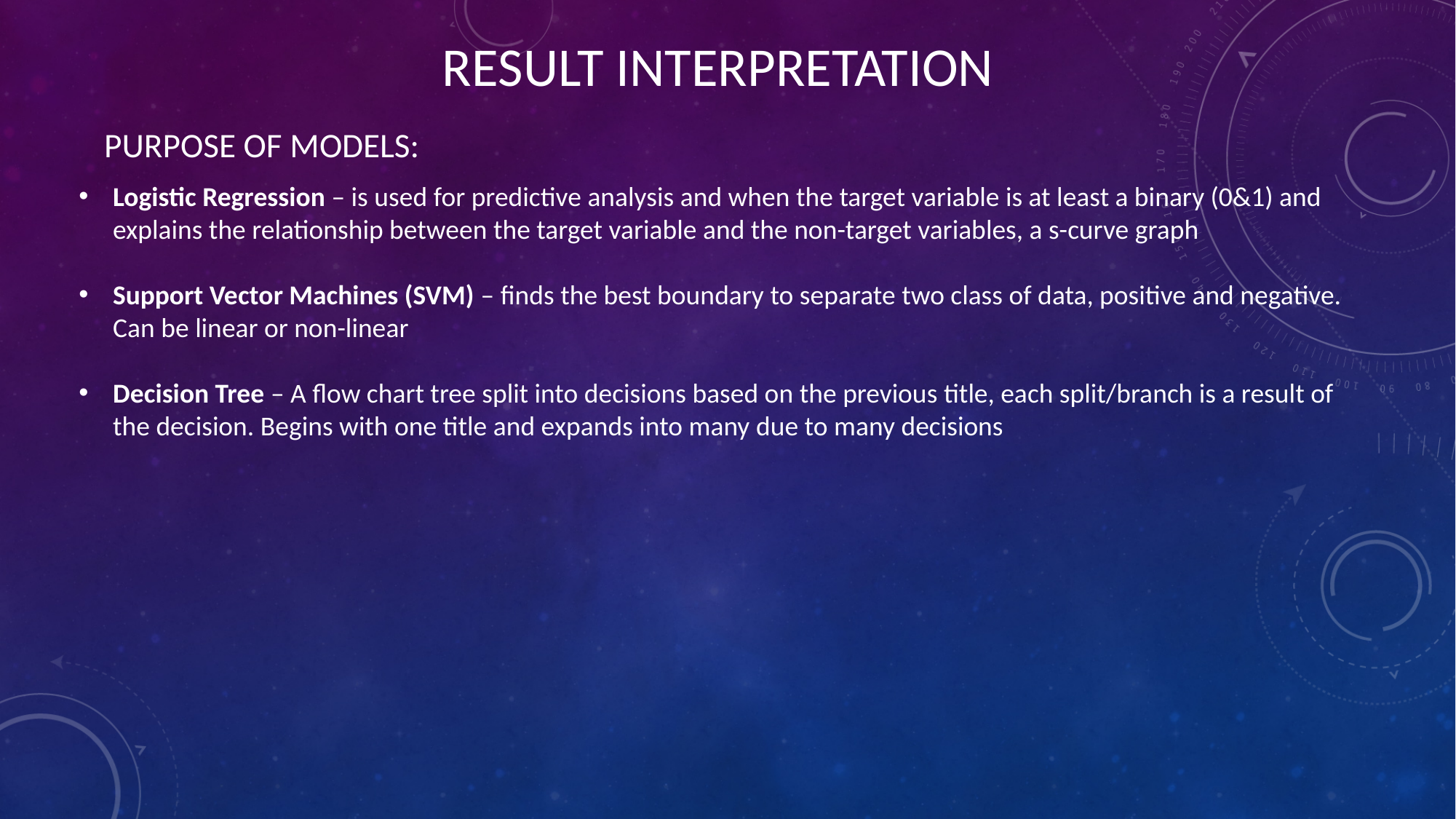

# Result Interpretation
Purpose of models:
Logistic Regression – is used for predictive analysis and when the target variable is at least a binary (0&1) and explains the relationship between the target variable and the non-target variables, a s-curve graph

Support Vector Machines (SVM) – finds the best boundary to separate two class of data, positive and negative. Can be linear or non-linear

Decision Tree – A flow chart tree split into decisions based on the previous title, each split/branch is a result of the decision. Begins with one title and expands into many due to many decisions